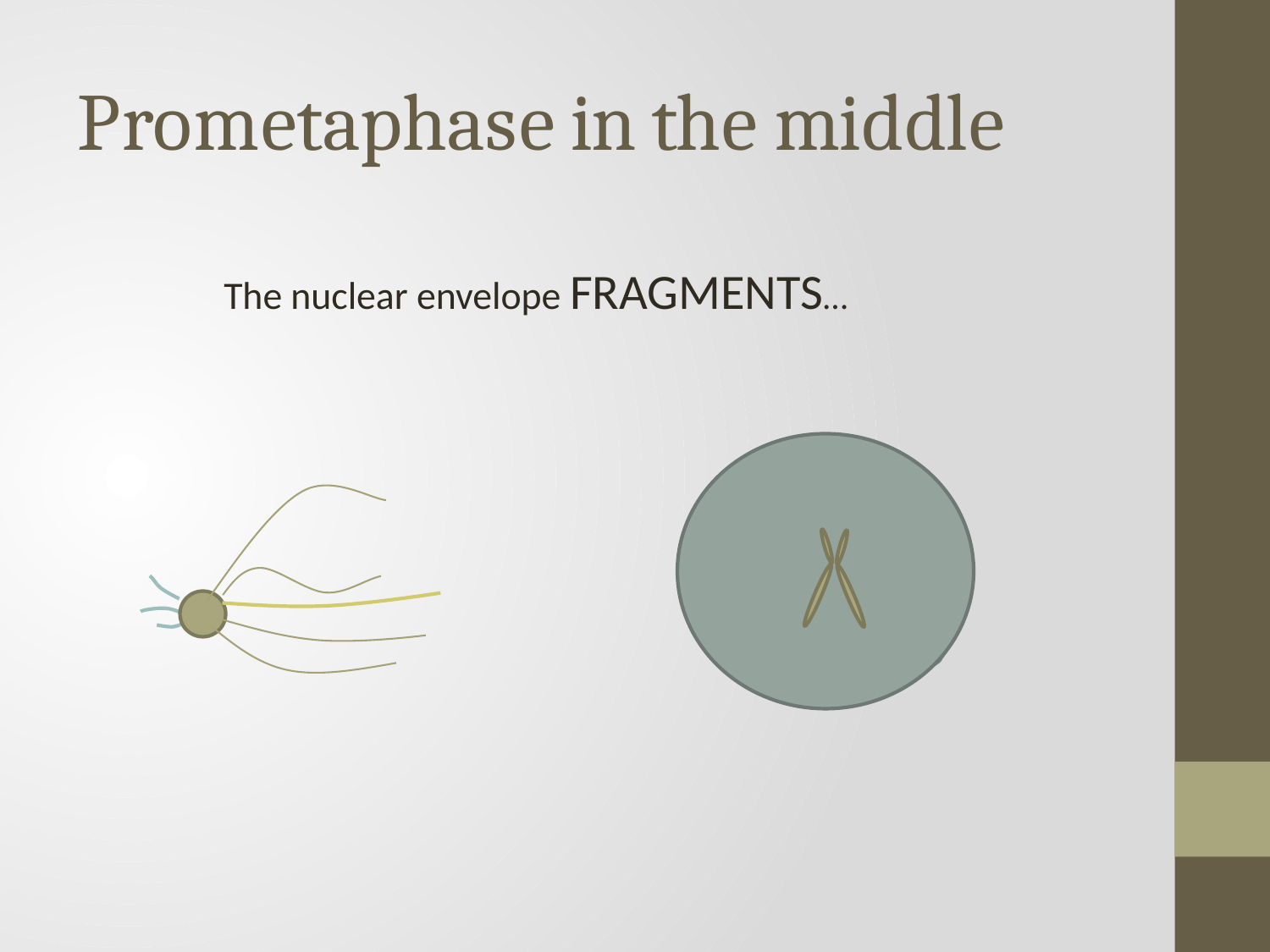

# Prometaphase in the middle
The nuclear envelope FRAGMENTS…